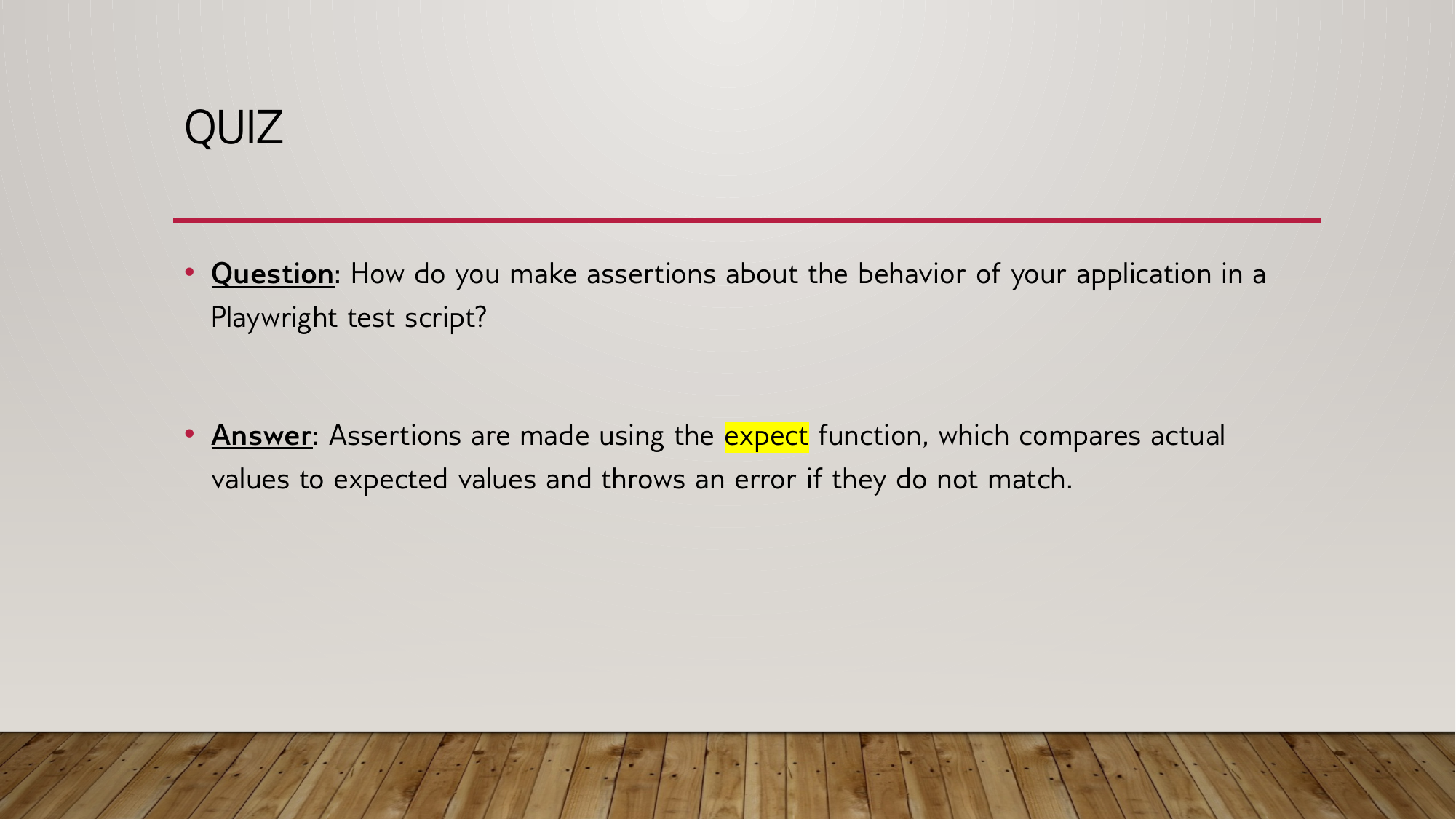

# Quiz
Question: How do you make assertions about the behavior of your application in a Playwright test script?

Answer: Assertions are made using the expect function, which compares actual values to expected values and throws an error if they do not match.